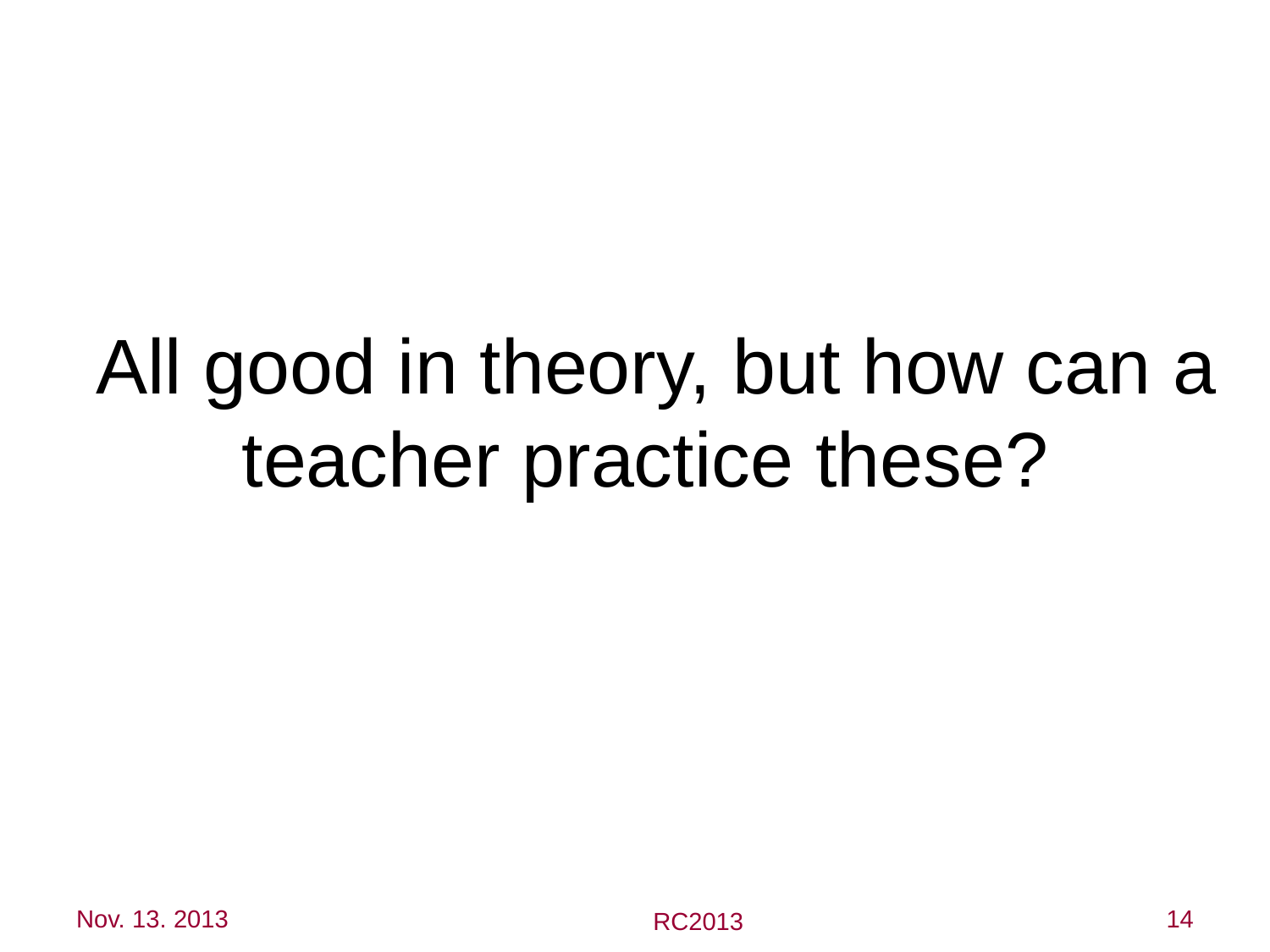

# All good in theory, but how can a teacher practice these?
Nov. 13. 2013
14
RC2013